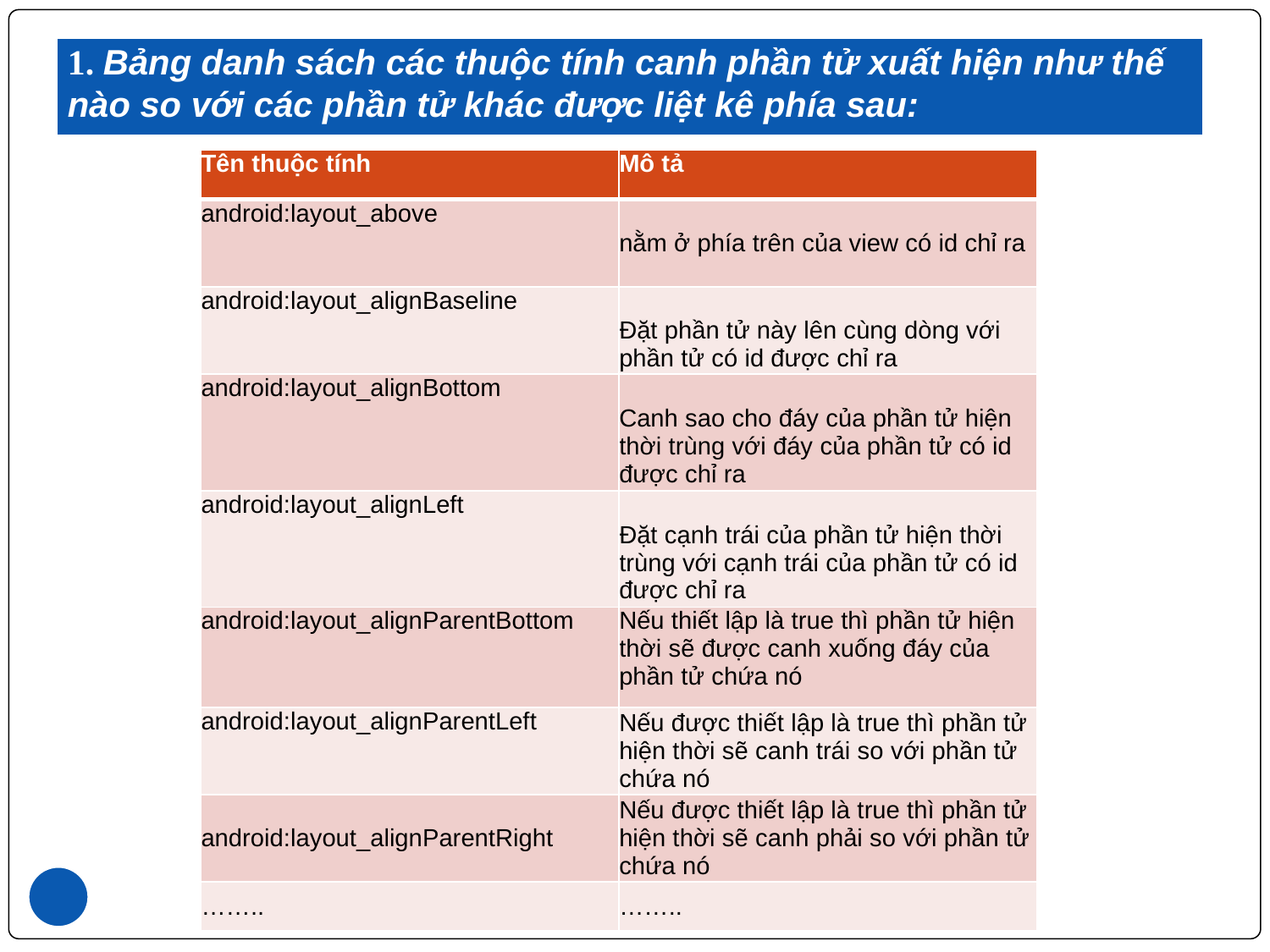

# 1. Bảng danh sách các thuộc tính canh phần tử xuất hiện như thế nào so với các phần tử khác được liệt kê phía sau:
| Tên thuộc tính | Mô tả |
| --- | --- |
| android:layout\_above | nằm ở phía trên của view có id chỉ ra |
| android:layout\_alignBaseline | Đặt phần tử này lên cùng dòng với phần tử có id được chỉ ra |
| android:layout\_alignBottom | Canh sao cho đáy của phần tử hiện thời trùng với đáy của phần tử có id được chỉ ra |
| android:layout\_alignLeft | Đặt cạnh trái của phần tử hiện thời trùng với cạnh trái của phần tử có id được chỉ ra |
| android:layout\_alignParentBottom | Nếu thiết lập là true thì phần tử hiện thời sẽ được canh xuống đáy của phần tử chứa nó |
| android:layout\_alignParentLeft | Nếu được thiết lập là true thì phần tử hiện thời sẽ canh trái so với phần tử chứa nó |
| android:layout\_alignParentRight | Nếu được thiết lập là true thì phần tử hiện thời sẽ canh phải so với phần tử chứa nó |
| …….. | …….. |